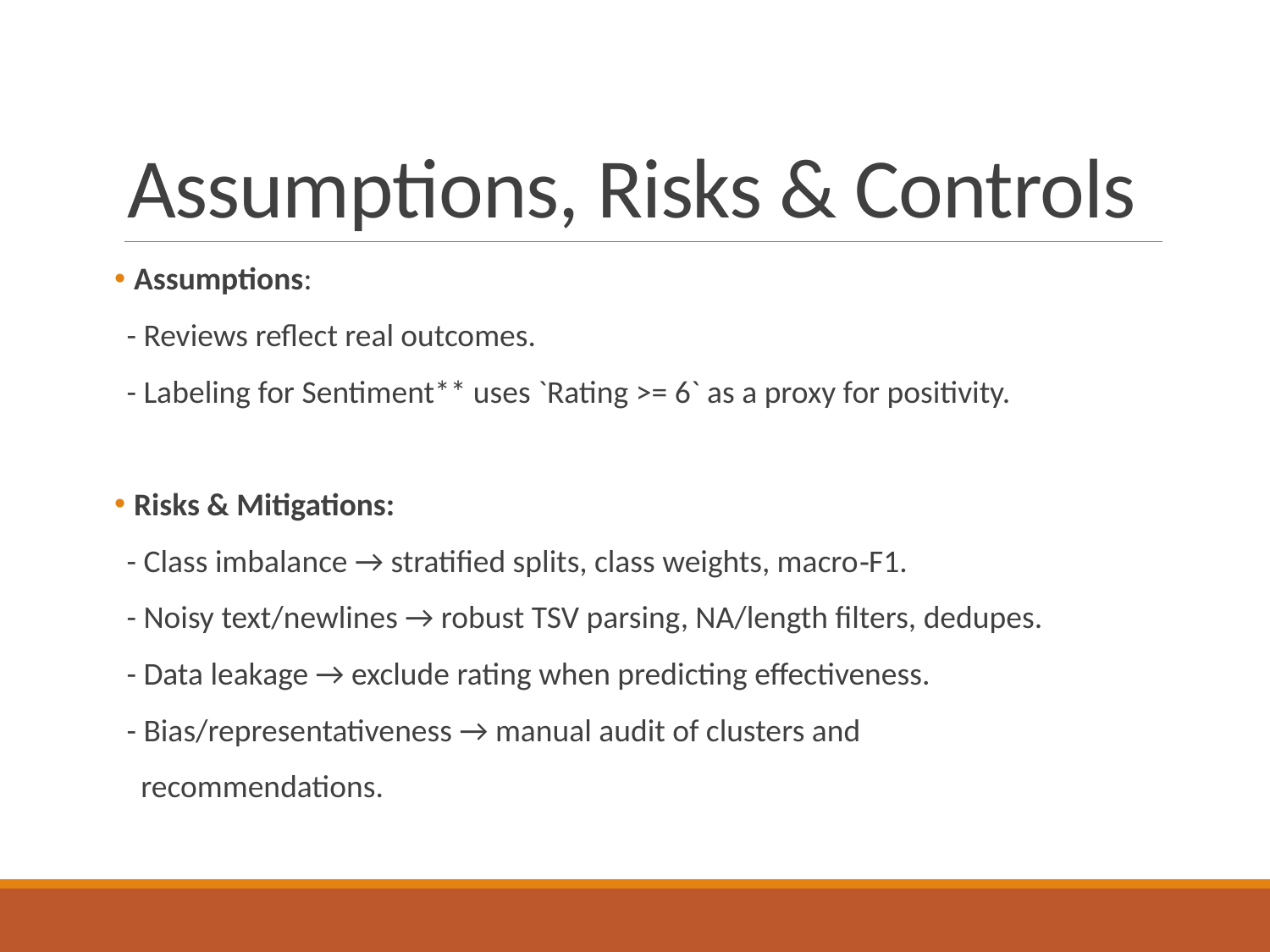

# Assumptions, Risks & Controls
 Assumptions:
- Reviews reflect real outcomes.
- Labeling for Sentiment** uses `Rating >= 6` as a proxy for positivity.

 Risks & Mitigations:
- Class imbalance → stratified splits, class weights, macro‑F1.
- Noisy text/newlines → robust TSV parsing, NA/length filters, dedupes.
- Data leakage → exclude rating when predicting effectiveness.
- Bias/representativeness → manual audit of clusters and
  recommendations.